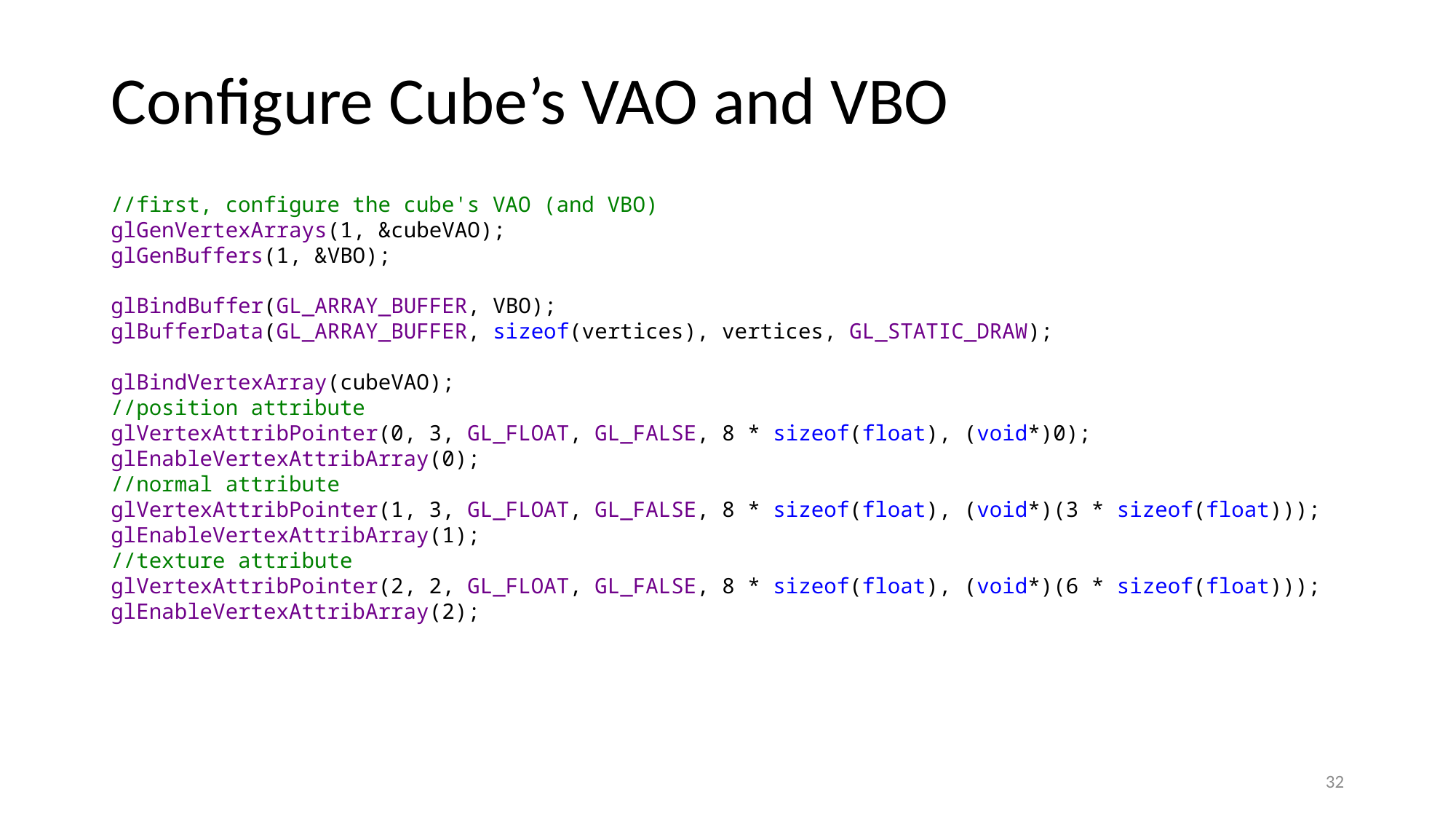

# Configure Cube’s VAO and VBO
//first, configure the cube's VAO (and VBO)
glGenVertexArrays(1, &cubeVAO);
glGenBuffers(1, &VBO);

glBindBuffer(GL_ARRAY_BUFFER, VBO);
glBufferData(GL_ARRAY_BUFFER, sizeof(vertices), vertices, GL_STATIC_DRAW);

glBindVertexArray(cubeVAO);
//position attribute
glVertexAttribPointer(0, 3, GL_FLOAT, GL_FALSE, 8 * sizeof(float), (void*)0);
glEnableVertexAttribArray(0);
//normal attribute
glVertexAttribPointer(1, 3, GL_FLOAT, GL_FALSE, 8 * sizeof(float), (void*)(3 * sizeof(float)));
glEnableVertexAttribArray(1);
//texture attribute
glVertexAttribPointer(2, 2, GL_FLOAT, GL_FALSE, 8 * sizeof(float), (void*)(6 * sizeof(float)));
glEnableVertexAttribArray(2);
32